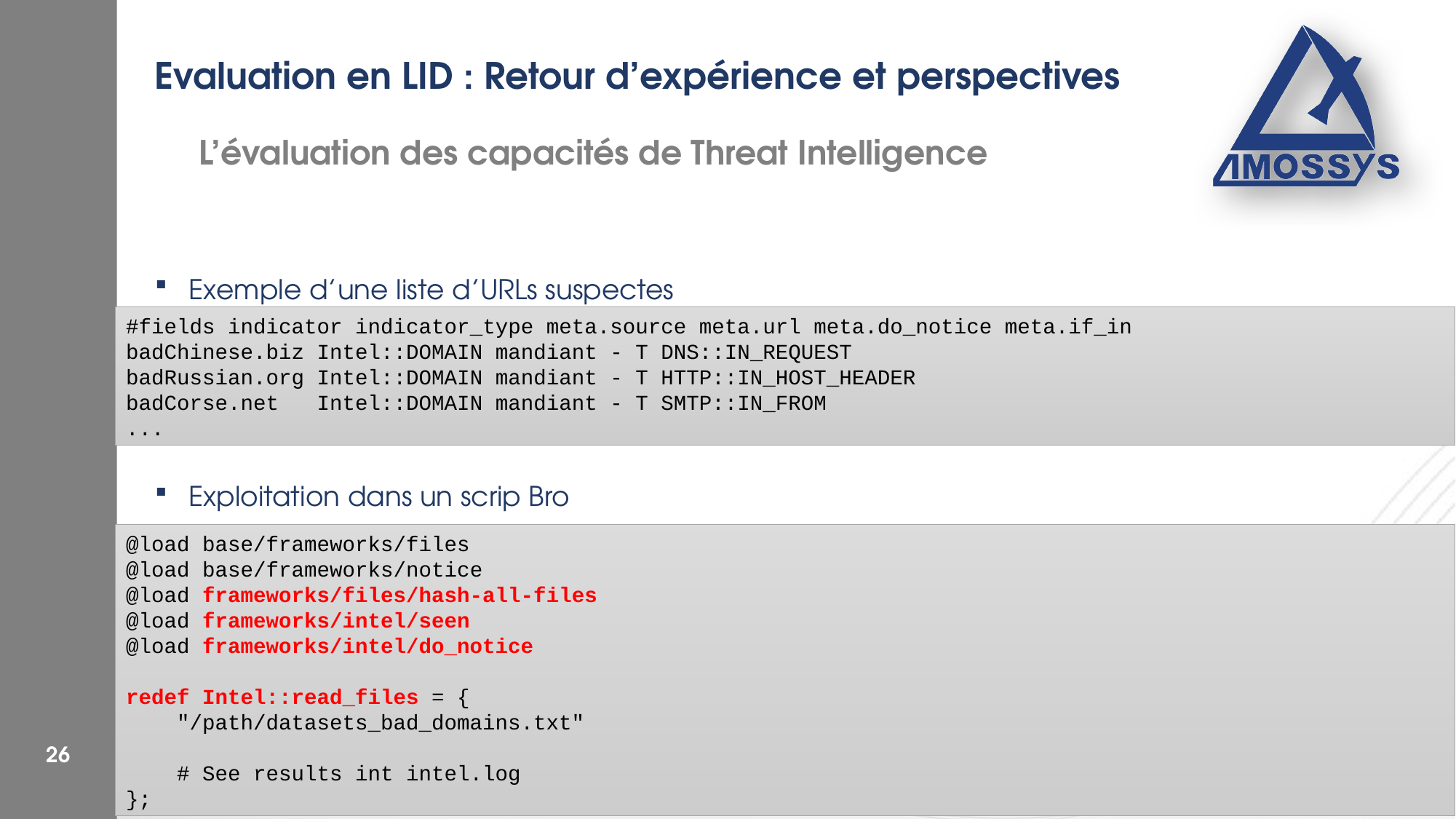

# Evaluation en LID : Retour d’expérience et perspectives
L’évaluation des capacités de Threat Intelligence
Exemple d’une liste d’URLs suspectes

Exploitation dans un scrip Bro
#fields indicator indicator_type meta.source meta.url meta.do_notice meta.if_in
badChinese.biz Intel::DOMAIN mandiant - T DNS::IN_REQUEST
badRussian.org Intel::DOMAIN mandiant - T HTTP::IN_HOST_HEADER
badCorse.net   Intel::DOMAIN mandiant - T SMTP::IN_FROM
...
@load base/frameworks/files
@load base/frameworks/notice
@load frameworks/files/hash-all-files
@load frameworks/intel/seen
@load frameworks/intel/do_notice

redef Intel::read_files = {
    "/path/datasets_bad_domains.txt"

    # See results int intel.log
};
26